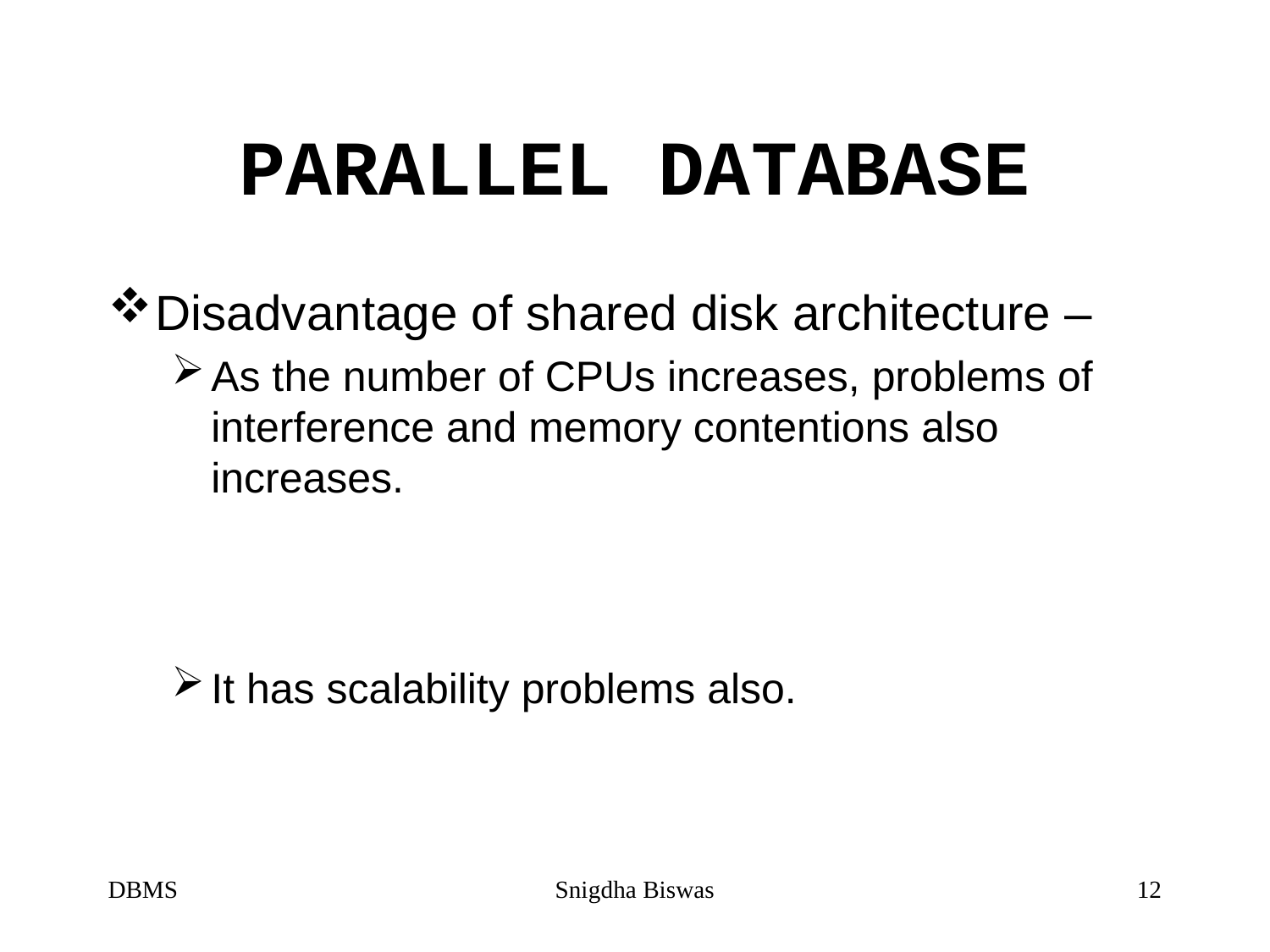

# PARALLEL DATABASE
Disadvantage of shared disk architecture –
As the number of CPUs increases, problems of interference and memory contentions also increases.

It has scalability problems also.
DBMS
Snigdha Biswas
12